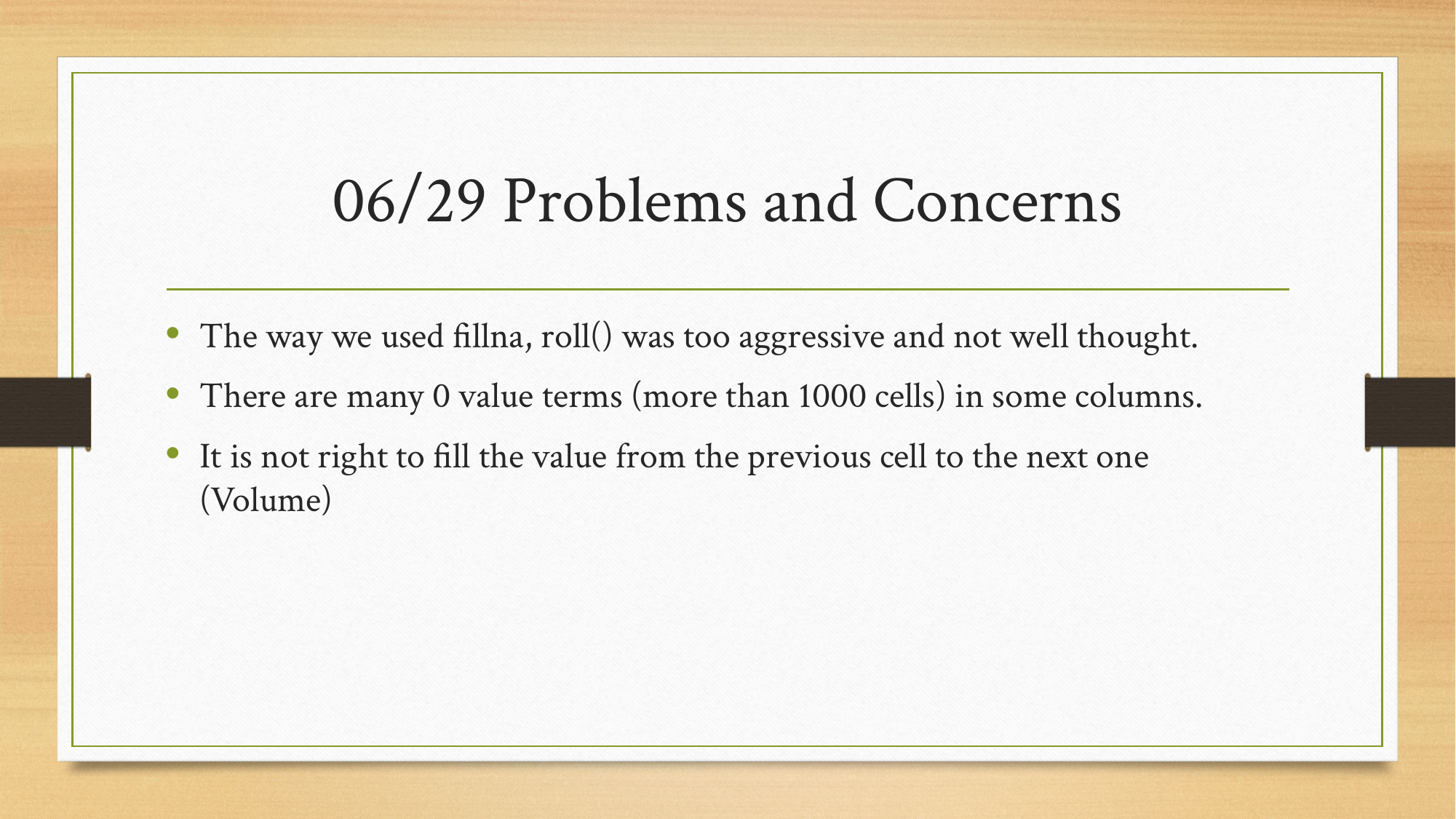

# 06/29 Problems and Concerns
The way we used fillna, roll() was too aggressive and not well thought.
There are many 0 value terms (more than 1000 cells) in some columns.
It is not right to fill the value from the previous cell to the next one (Volume)